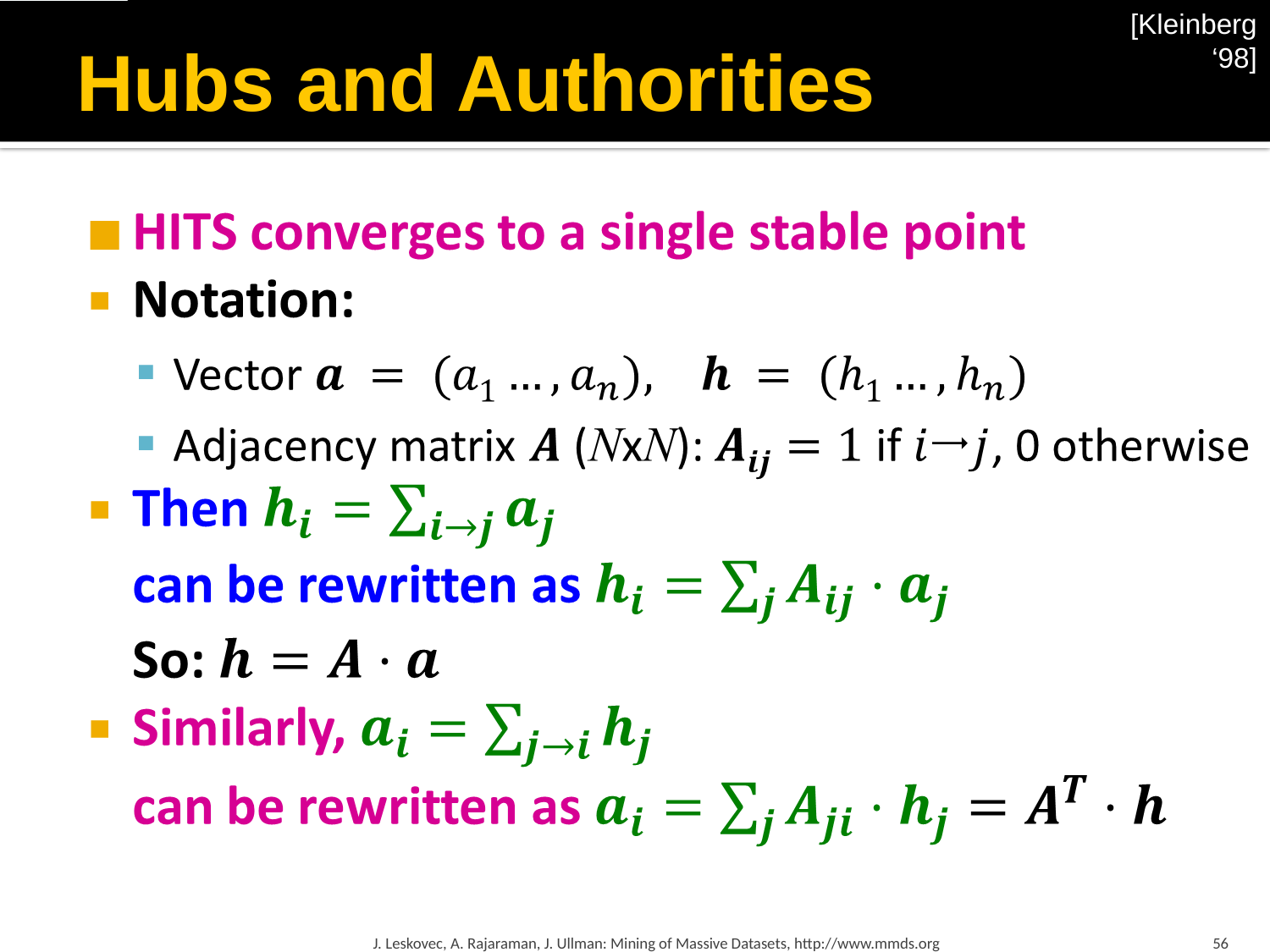

[Kleinberg ‘98]
# Hubs and Authorities

J. Leskovec, A. Rajaraman, J. Ullman: Mining of Massive Datasets, http://www.mmds.org
56